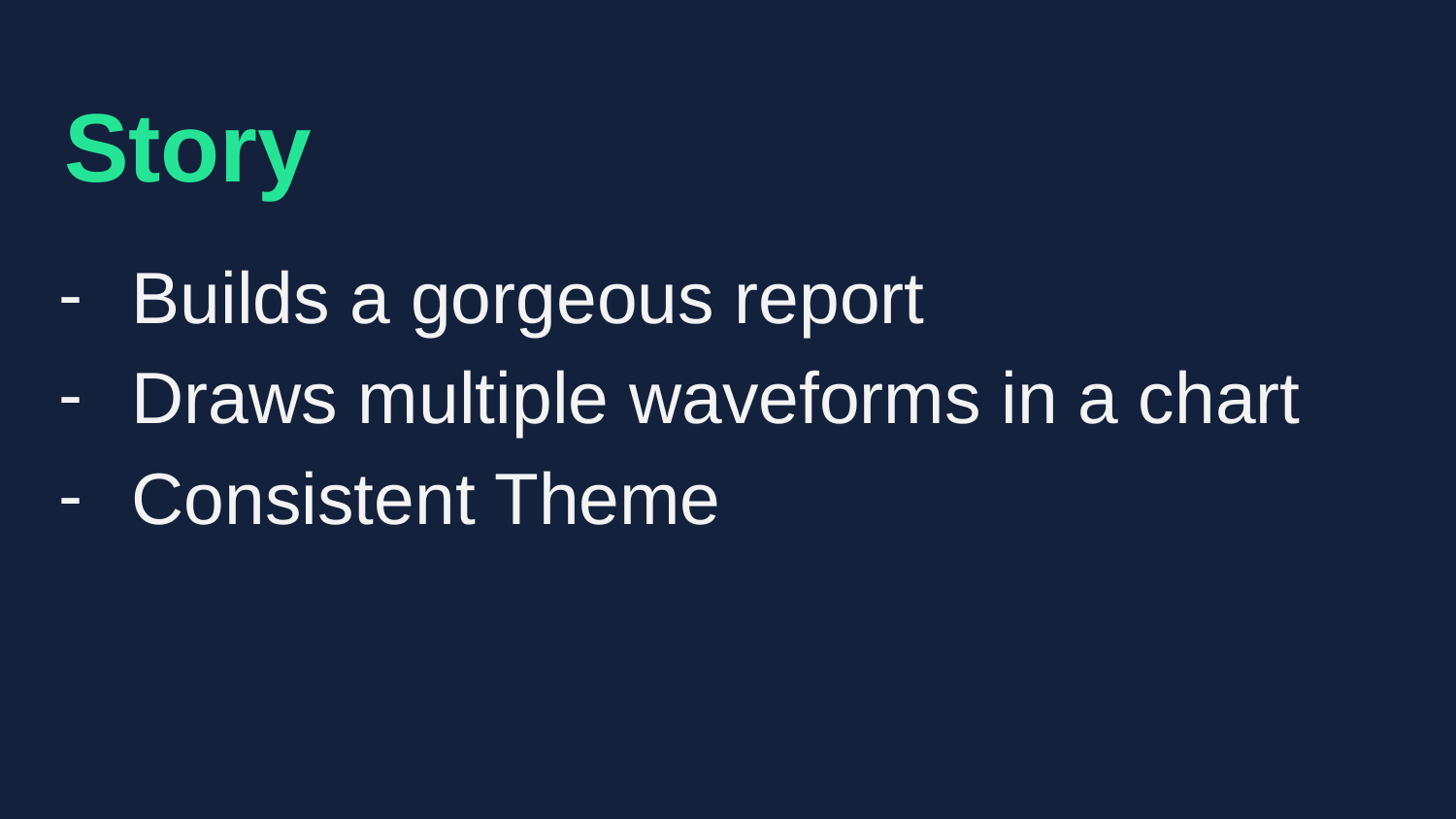

# Story
Builds a gorgeous report
Draws multiple waveforms in a chart
Consistent Theme